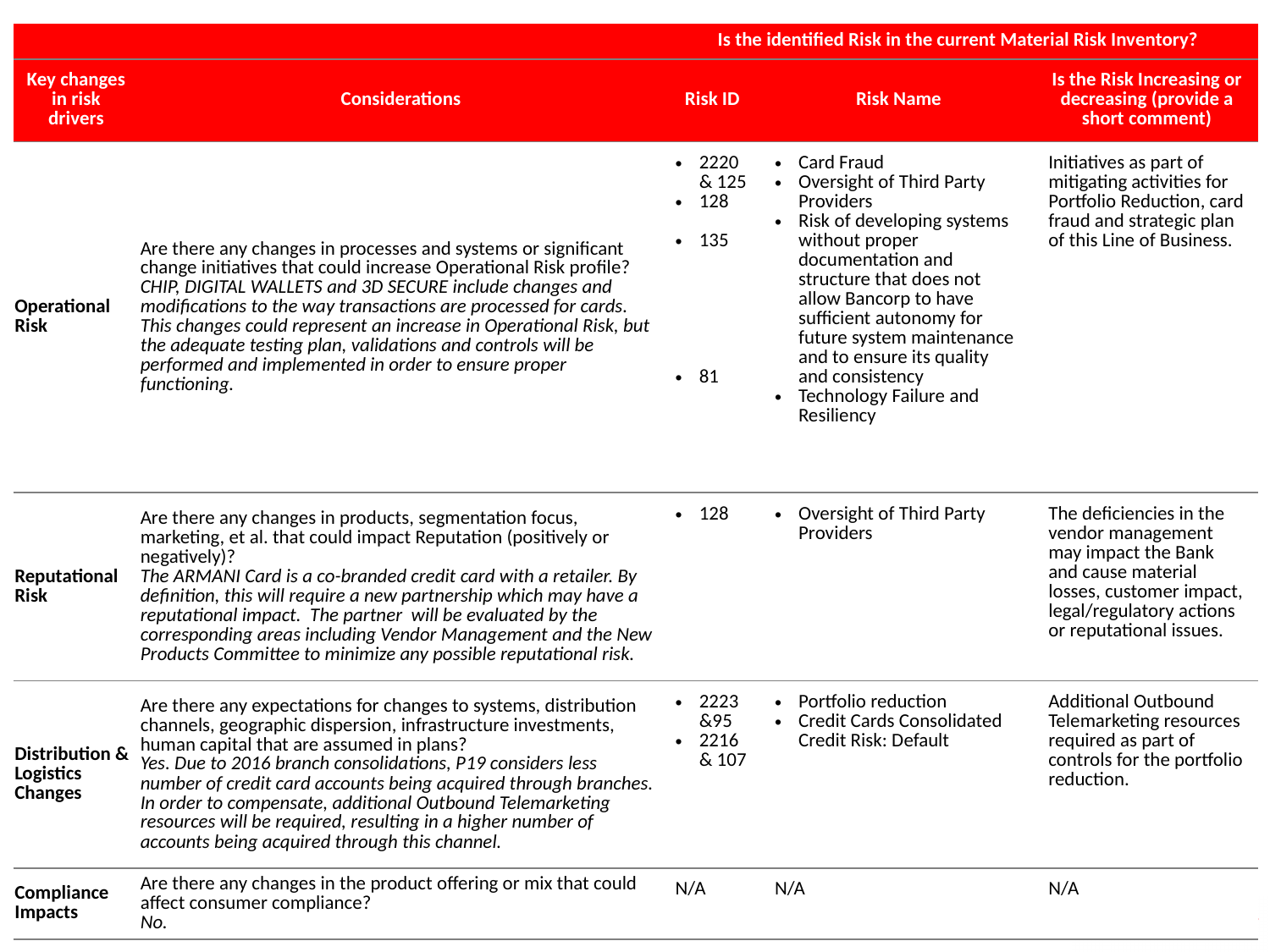

|  |  | Is the identified Risk in the current Material Risk Inventory? |  |  |
| --- | --- | --- | --- | --- |
| Key changes in risk drivers | Considerations | Risk ID | Risk Name | Is the Risk Increasing or decreasing (provide a short comment) |
| Operational Risk | Are there any changes in processes and systems or significant change initiatives that could increase Operational Risk profile? CHIP, DIGITAL WALLETS and 3D SECURE include changes and modifications to the way transactions are processed for cards. This changes could represent an increase in Operational Risk, but the adequate testing plan, validations and controls will be performed and implemented in order to ensure proper functioning. | 2220& 125 128 135 81 | Card Fraud Oversight of Third Party Providers Risk of developing systems without proper documentation and structure that does not allow Bancorp to have sufficient autonomy for future system maintenance and to ensure its quality and consistency Technology Failure and Resiliency | Initiatives as part of mitigating activities for Portfolio Reduction, card fraud and strategic plan of this Line of Business. |
| Reputational Risk | Are there any changes in products, segmentation focus, marketing, et al. that could impact Reputation (positively or negatively)? The ARMANI Card is a co-branded credit card with a retailer. By definition, this will require a new partnership which may have a reputational impact. The partner will be evaluated by the corresponding areas including Vendor Management and the New Products Committee to minimize any possible reputational risk. | 128 | Oversight of Third Party Providers | The deficiencies in the vendor management may impact the Bank and cause material losses, customer impact, legal/regulatory actions or reputational issues. |
| Distribution & Logistics Changes | Are there any expectations for changes to systems, distribution channels, geographic dispersion, infrastructure investments, human capital that are assumed in plans? Yes. Due to 2016 branch consolidations, P19 considers less number of credit card accounts being acquired through branches. In order to compensate, additional Outbound Telemarketing resources will be required, resulting in a higher number of accounts being acquired through this channel. | 2223&95 2216 & 107 | Portfolio reduction Credit Cards Consolidated Credit Risk: Default | Additional Outbound Telemarketing resources required as part of controls for the portfolio reduction. |
| Compliance Impacts | Are there any changes in the product offering or mix that could affect consumer compliance? No. | N/A | N/A | N/A |
Risk assessment considerations